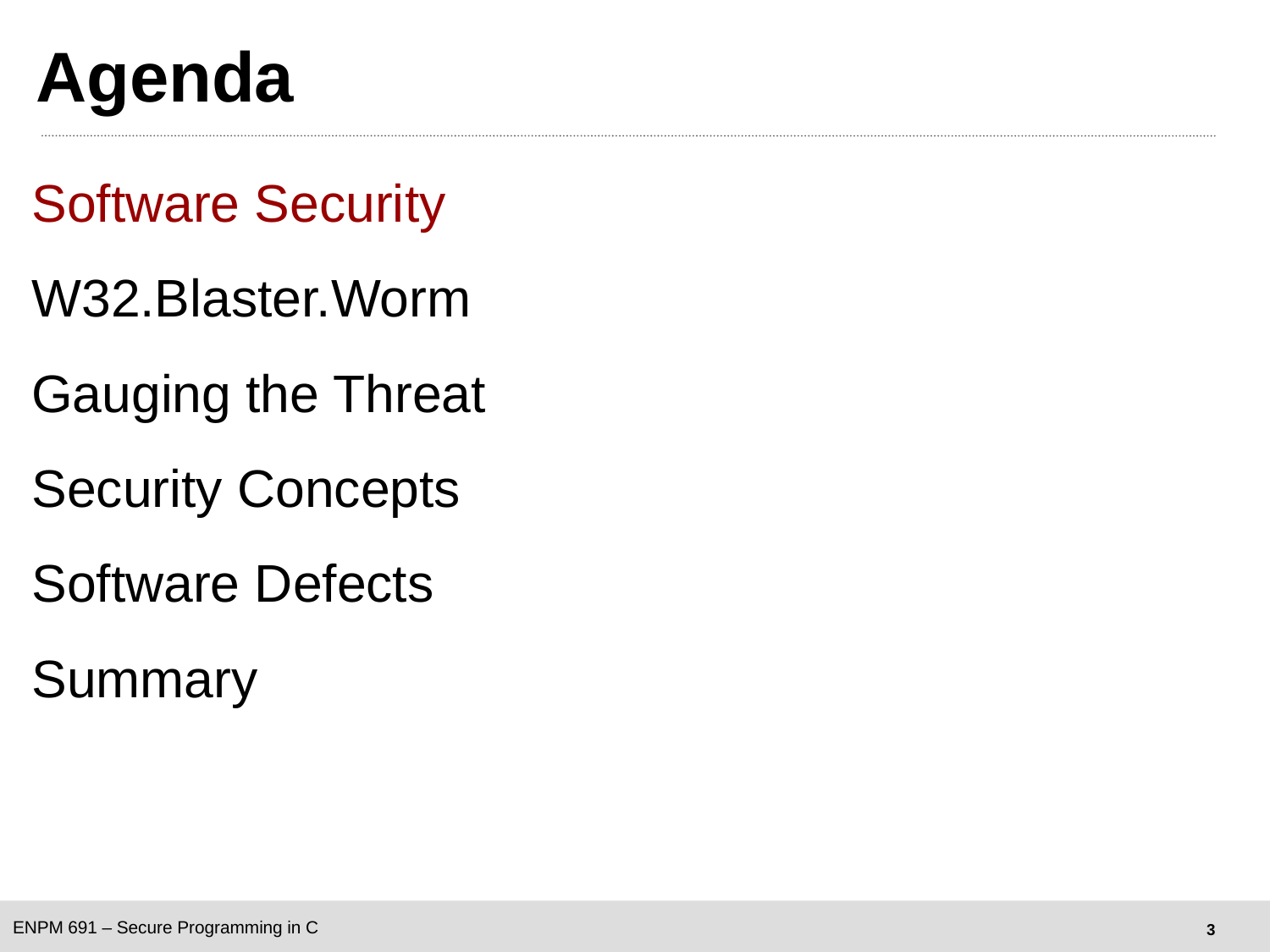

# Agenda
Software Security
W32.Blaster.Worm
Gauging the Threat
Security Concepts
Software Defects
Summary